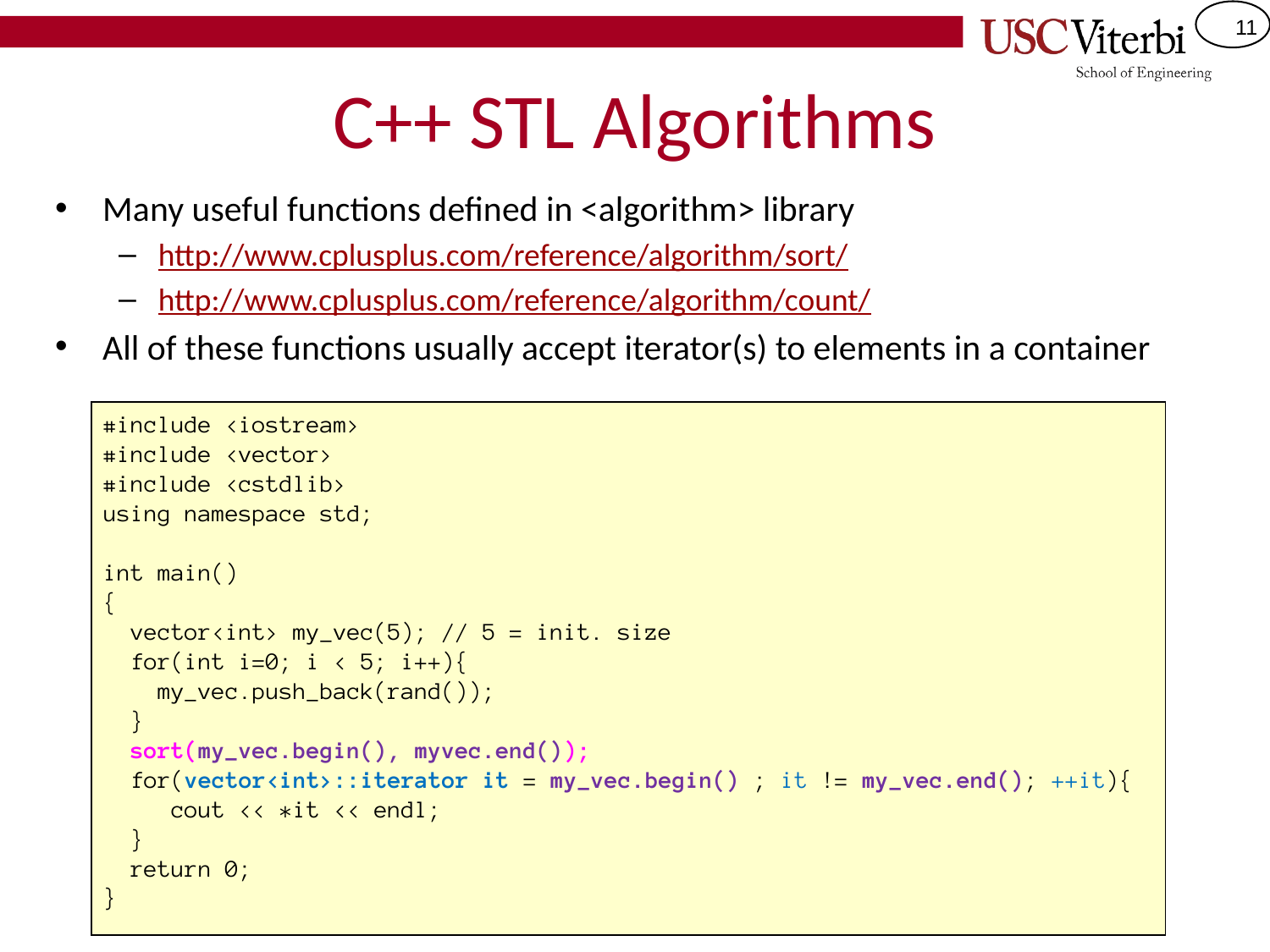

# C++ STL Algorithms
Many useful functions defined in <algorithm> library
http://www.cplusplus.com/reference/algorithm/sort/
http://www.cplusplus.com/reference/algorithm/count/
All of these functions usually accept iterator(s) to elements in a container

#include <iostream>
#include <vector>
#include <cstdlib>
using namespace std;

int main()
{
  vector<int> my_vec(5); // 5 = init. size
  for(int i=0; i < 5; i++){
    my_vec.push_back(rand());
  }
  sort(my_vec.begin(), myvec.end());
  for(vector<int>::iterator it = my_vec.begin() ; it != my_vec.end(); ++it){
     cout << *it << endl;
  }
  return 0;
}